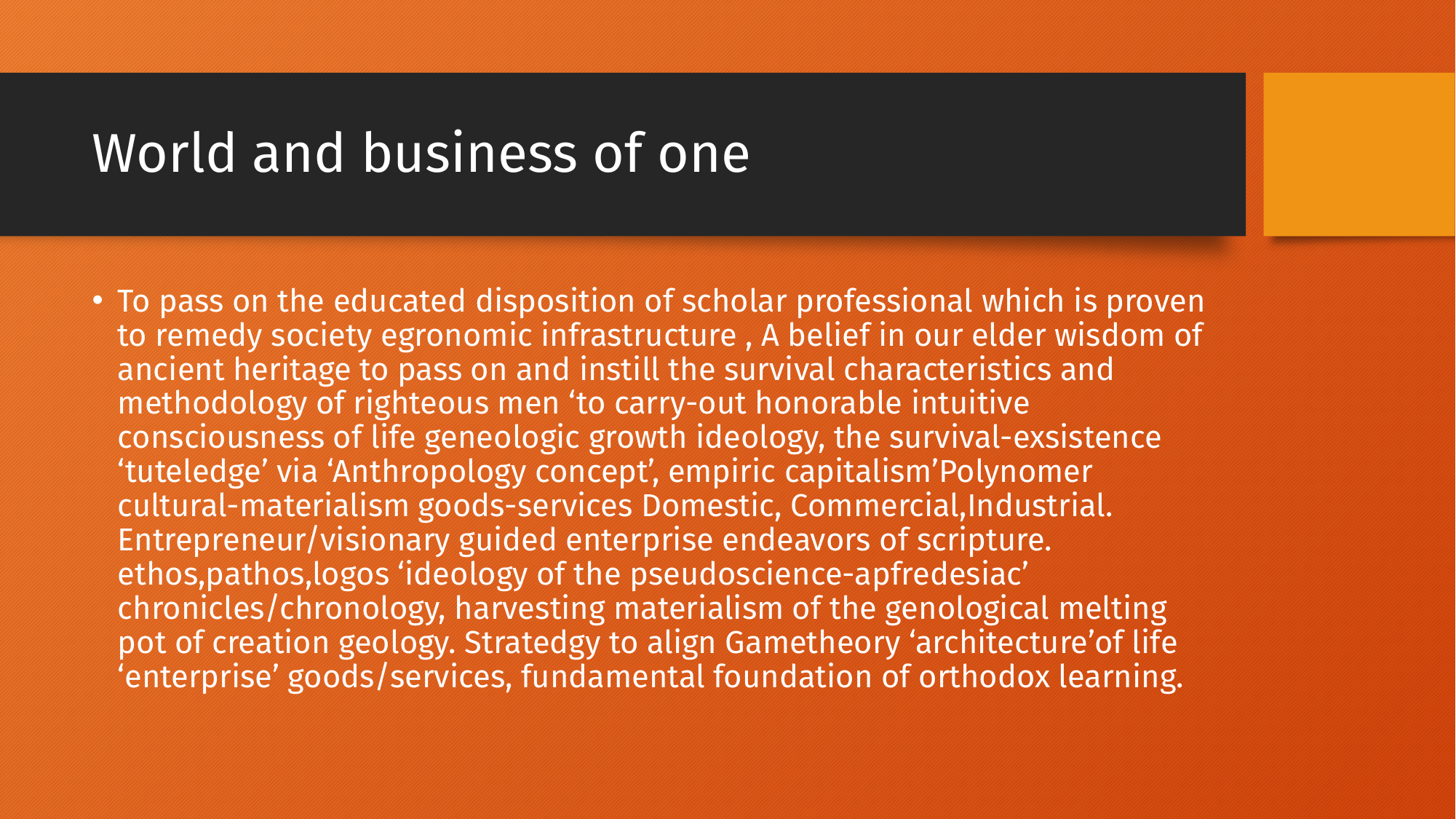

# World and business of one
To pass on the educated disposition of scholar professional which is proven to remedy society egronomic infrastructure , A belief in our elder wisdom of ancient heritage to pass on and instill the survival characteristics and methodology of righteous men ‘to carry-out honorable intuitive consciousness of life geneologic growth ideology, the survival-exsistence ‘tuteledge’ via ‘Anthropology concept’, empiric capitalism’Polynomer cultural-materialism goods-services Domestic, Commercial,Industrial. Entrepreneur/visionary guided enterprise endeavors of scripture. ethos,pathos,logos ‘ideology of the pseudoscience-apfredesiac’ chronicles/chronology, harvesting materialism of the genological melting pot of creation geology. Stratedgy to align Gametheory ‘architecture’of life ‘enterprise’ goods/services, fundamental foundation of orthodox learning.